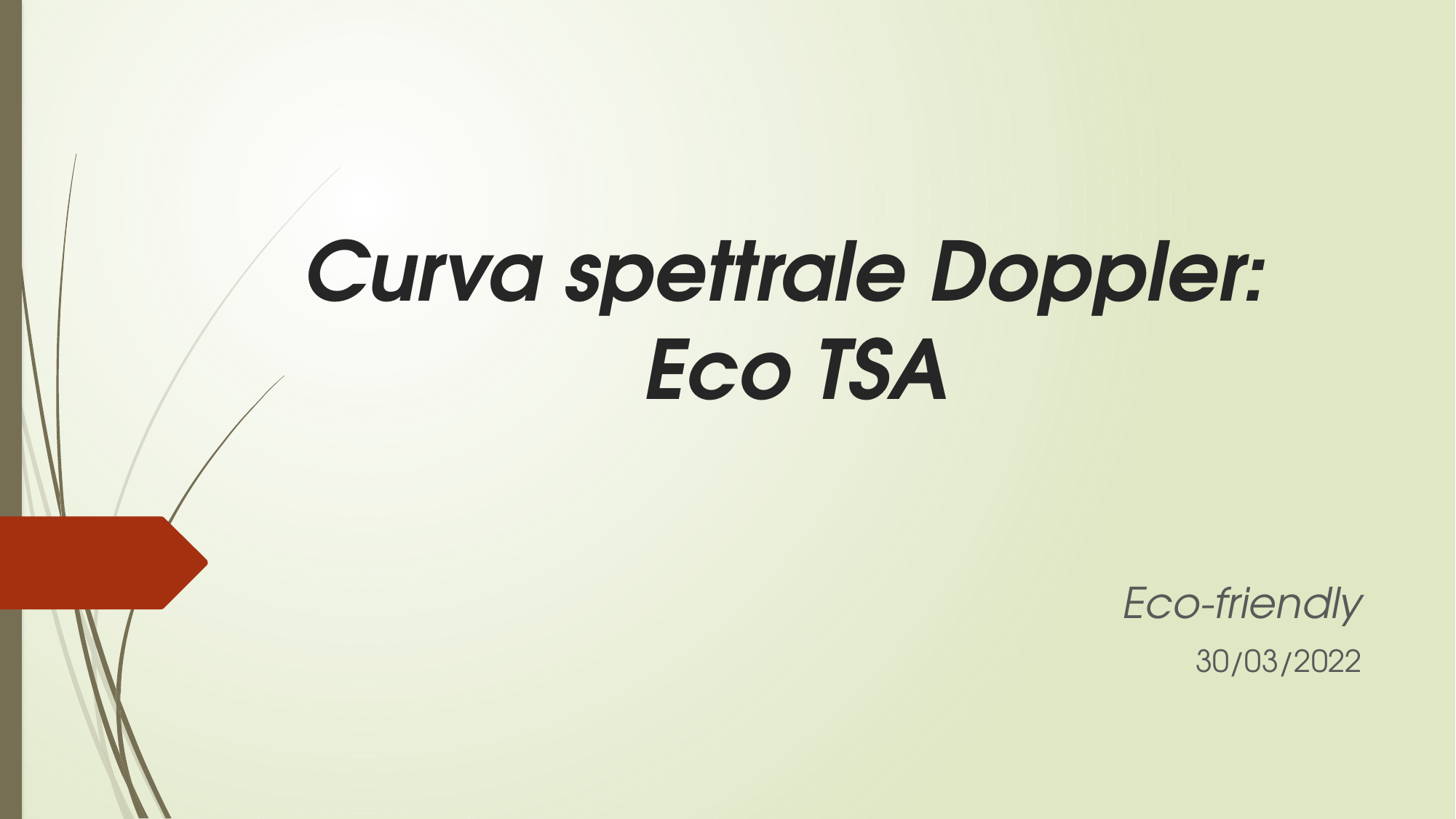

# Curva spettrale Doppler: Eco TSA
Eco-friendly
30/03/2022